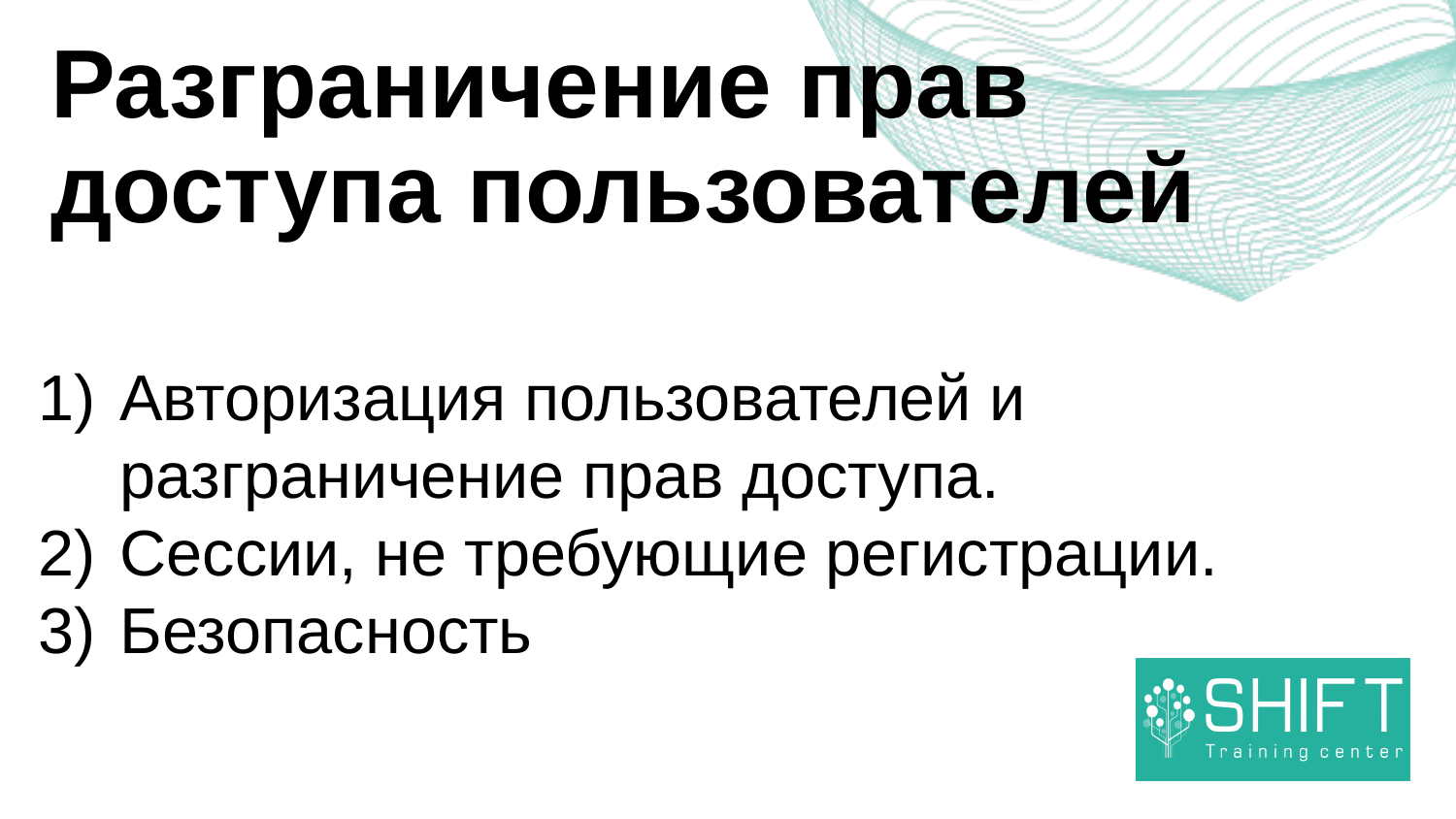

Разграничение прав
доступа пользователей
Авторизация пользователей и разграничение прав доступа.
Сессии, не требующие регистрации.
Безопасность